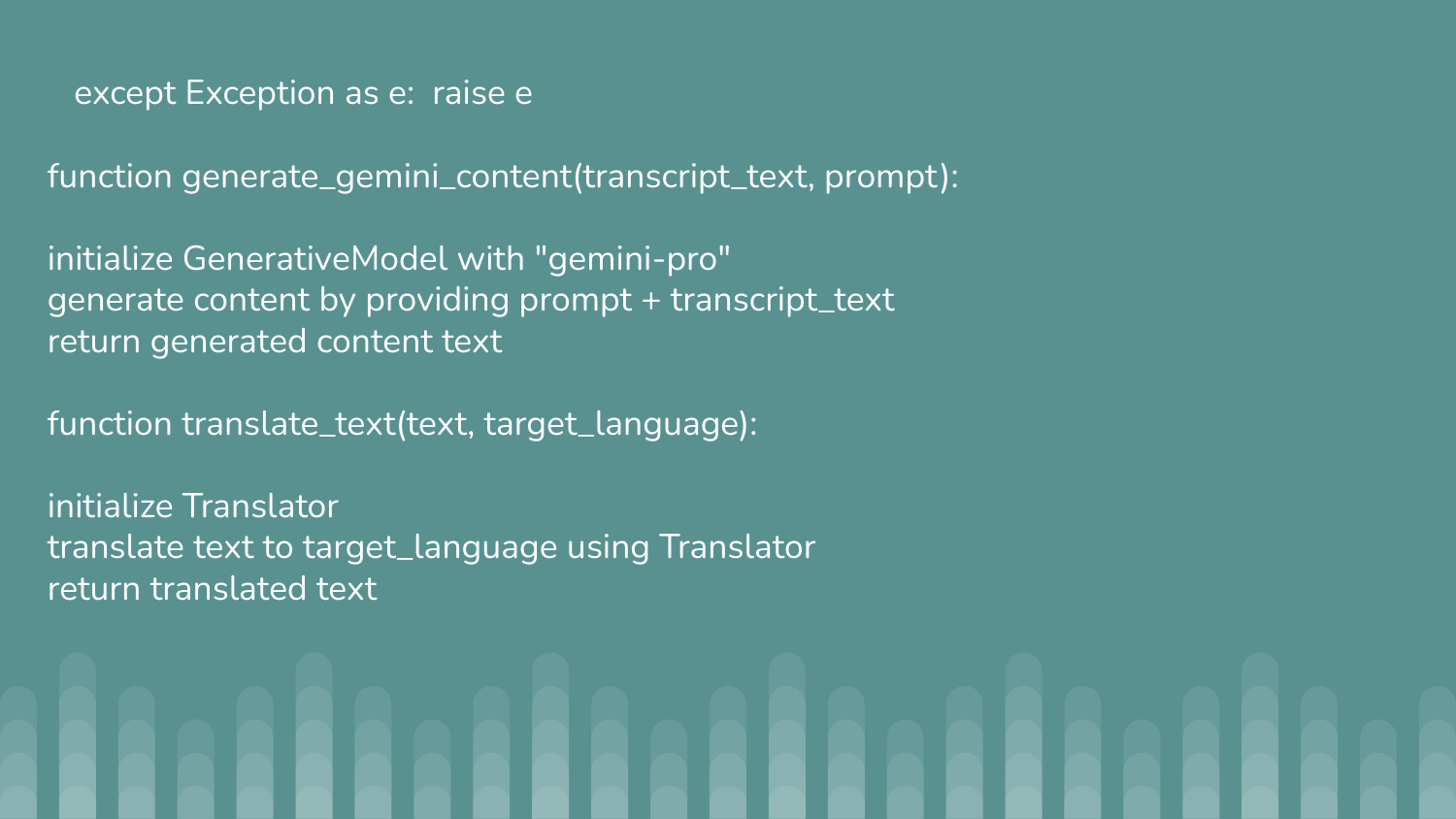

except Exception as e:  raise e

function generate_gemini_content(transcript_text, prompt):

initialize GenerativeModel with "gemini-pro"
generate content by providing prompt + transcript_text
return generated content text

function translate_text(text, target_language):

initialize Translator
translate text to target_language using Translator
return translated text